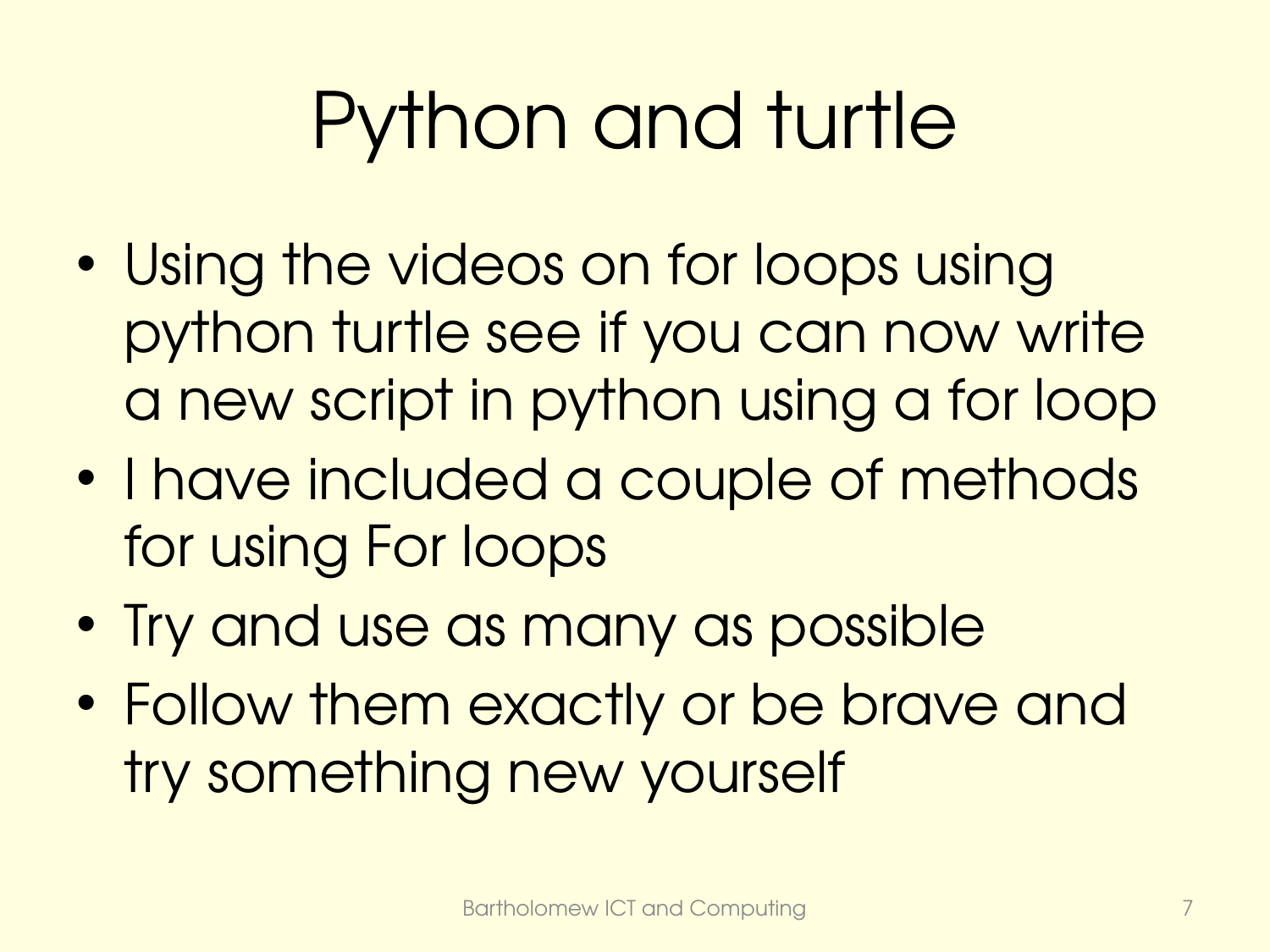

# Python and turtle
Using the videos on for loops using python turtle see if you can now write a new script in python using a for loop
I have included a couple of methods for using For loops
Try and use as many as possible
Follow them exactly or be brave and try something new yourself
Bartholomew ICT and Computing
7